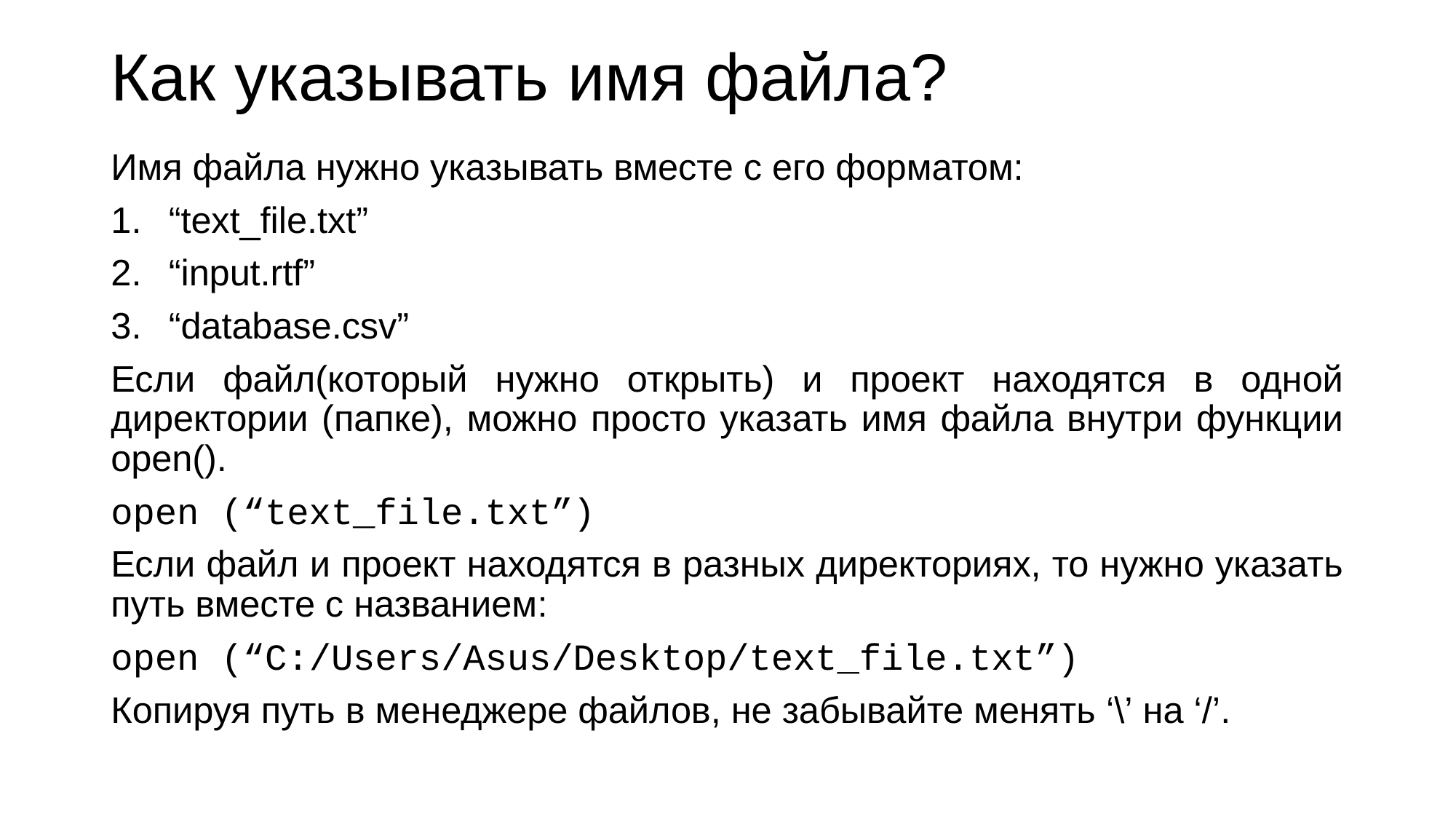

# Как указывать имя файла?
Имя файла нужно указывать вместе с его форматом:
“text_file.txt”
“input.rtf”
“database.csv”
Если файл(который нужно открыть) и проект находятся в одной директории (папке), можно просто указать имя файла внутри функции open().
open (“text_file.txt”)
Если файл и проект находятся в разных директориях, то нужно указать путь вместе с названием:
open (“C:/Users/Asus/Desktop/text_file.txt”)
Копируя путь в менеджере файлов, не забывайте менять ‘\’ на ‘/’.